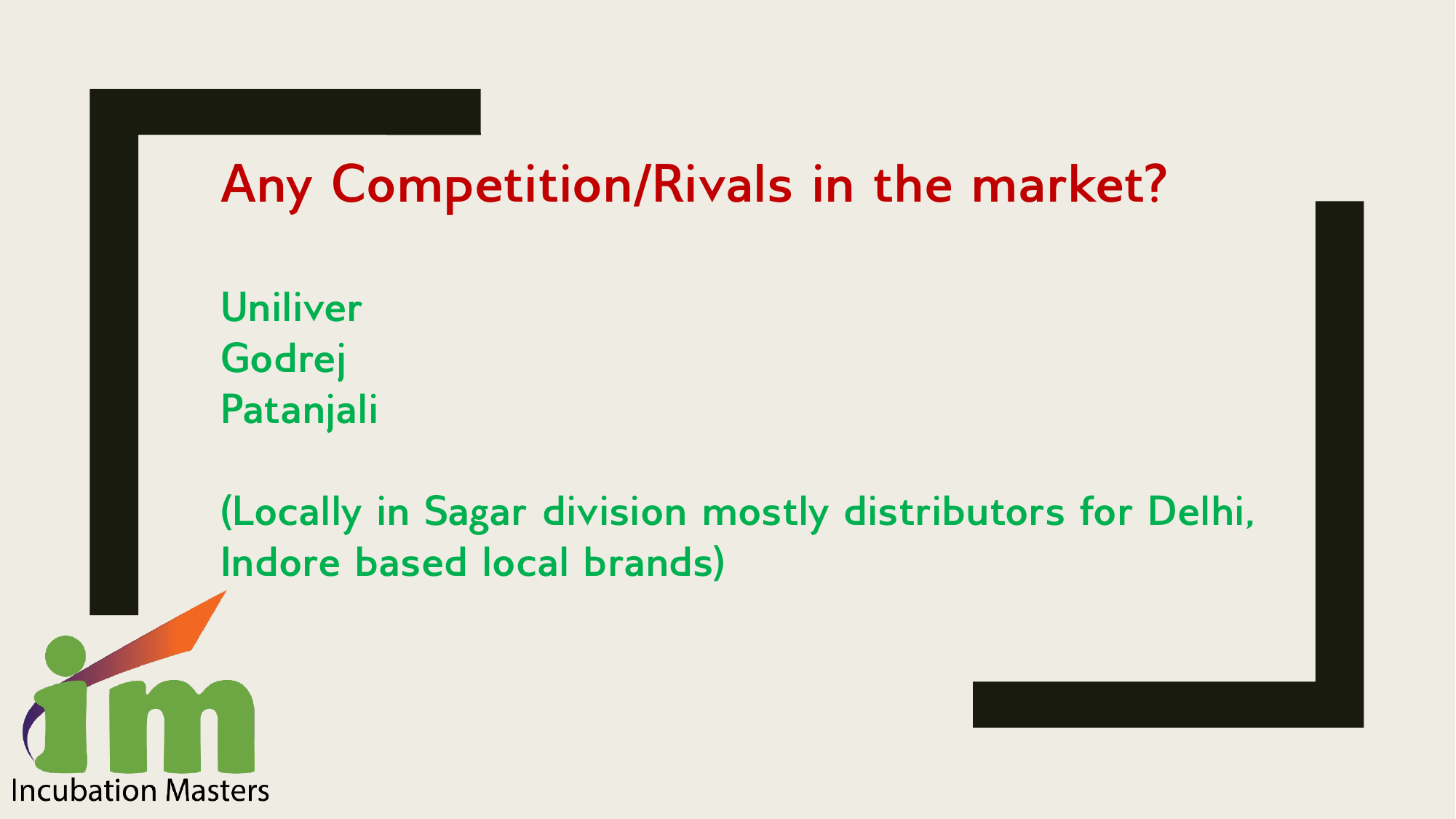

Any Competition/Rivals in the market?

Uniliver
Godrej
Patanjali

(Locally in Sagar division mostly distributors for Delhi, Indore based local brands)